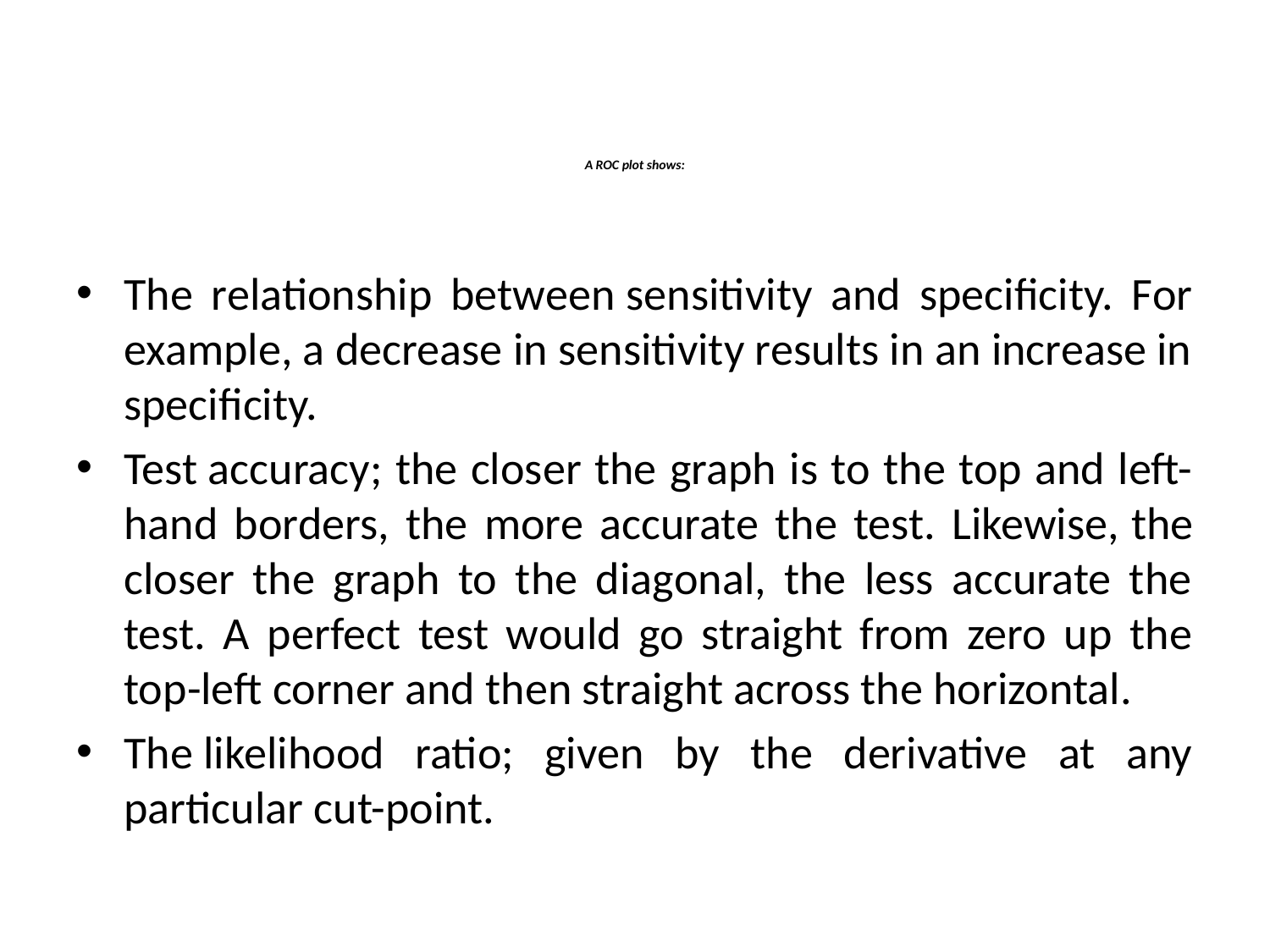

# A ROC plot shows:
The relationship between sensitivity and specificity. For example, a decrease in sensitivity results in an increase in specificity.
Test accuracy; the closer the graph is to the top and left-hand borders, the more accurate the test. Likewise, the closer the graph to the diagonal, the less accurate the test. A perfect test would go straight from zero up the top-left corner and then straight across the horizontal.
The likelihood ratio; given by the derivative at any particular cut-point.